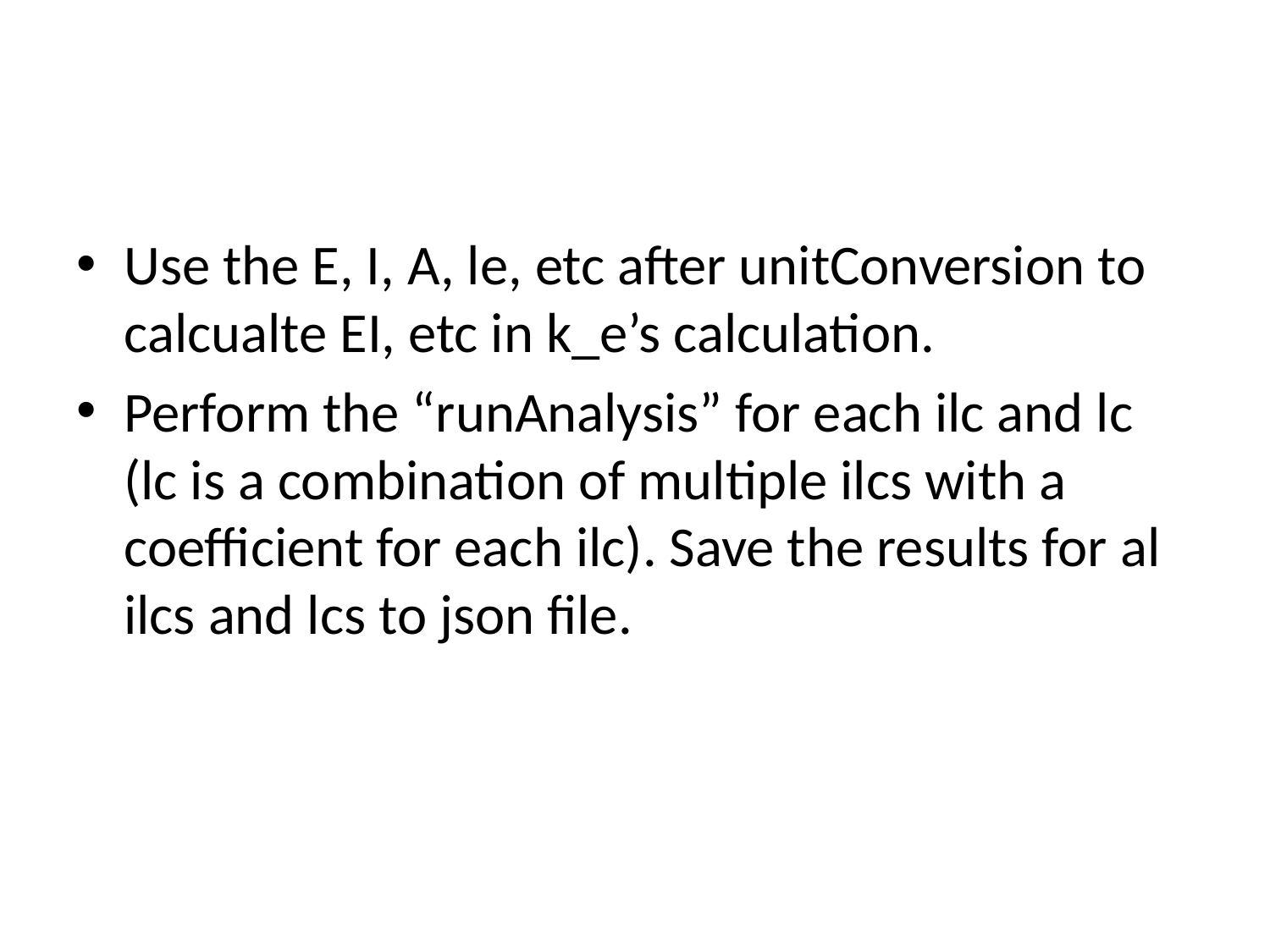

Use the E, I, A, le, etc after unitConversion to calcualte EI, etc in k_e’s calculation.
Perform the “runAnalysis” for each ilc and lc (lc is a combination of multiple ilcs with a coefficient for each ilc). Save the results for al ilcs and lcs to json file.